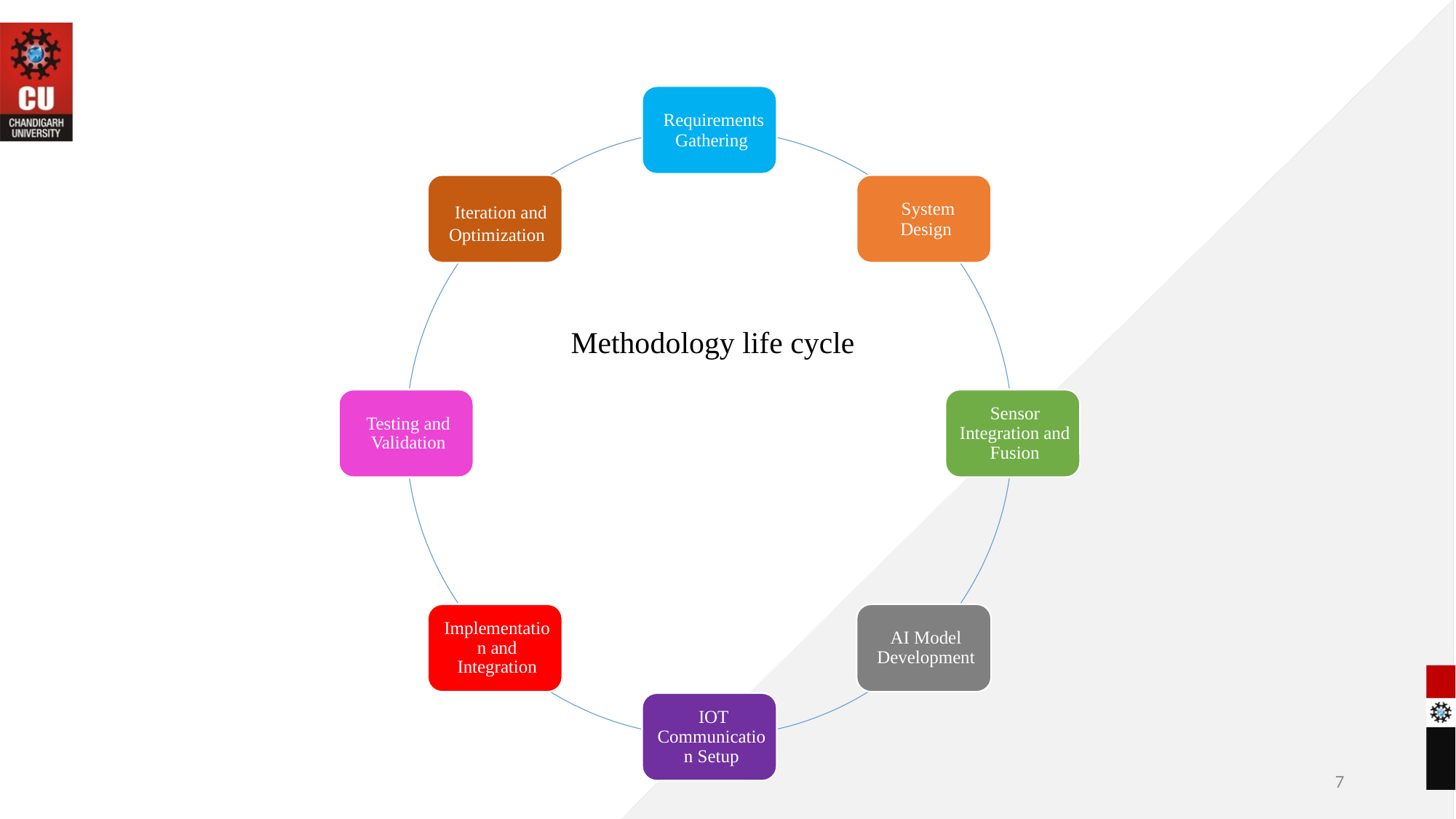

#
 Requirements Gathering
 System Design
Sensor Integration and Fusion
AI Model Development
 IOT Communication Setup
Implementation and Integration
Testing and Validation
 Iteration and Optimization

Methodology life cycle
7